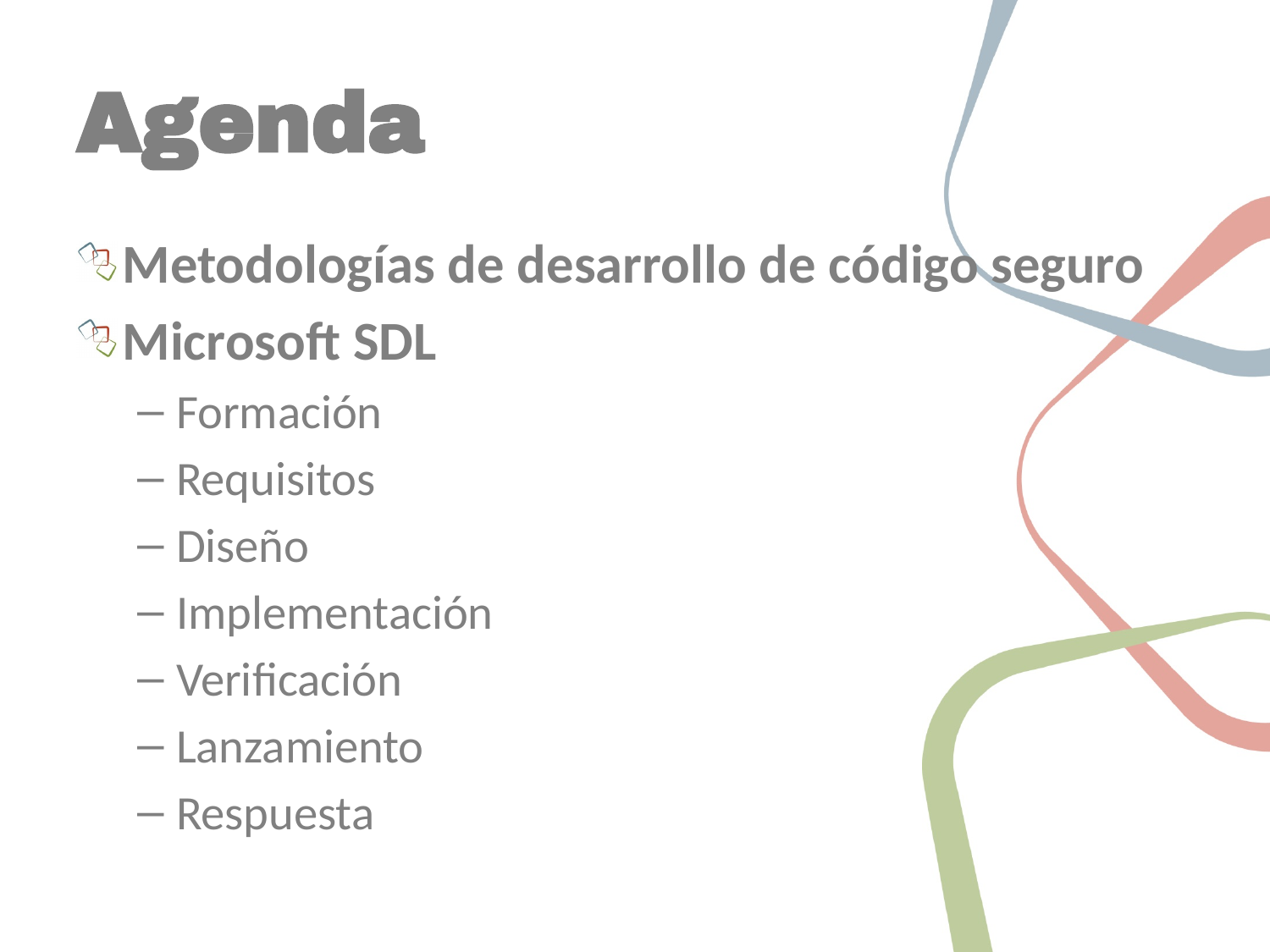

# Agenda
Metodologías de desarrollo de código seguro
Microsoft SDL
Formación
Requisitos
Diseño
Implementación
Verificación
Lanzamiento
Respuesta